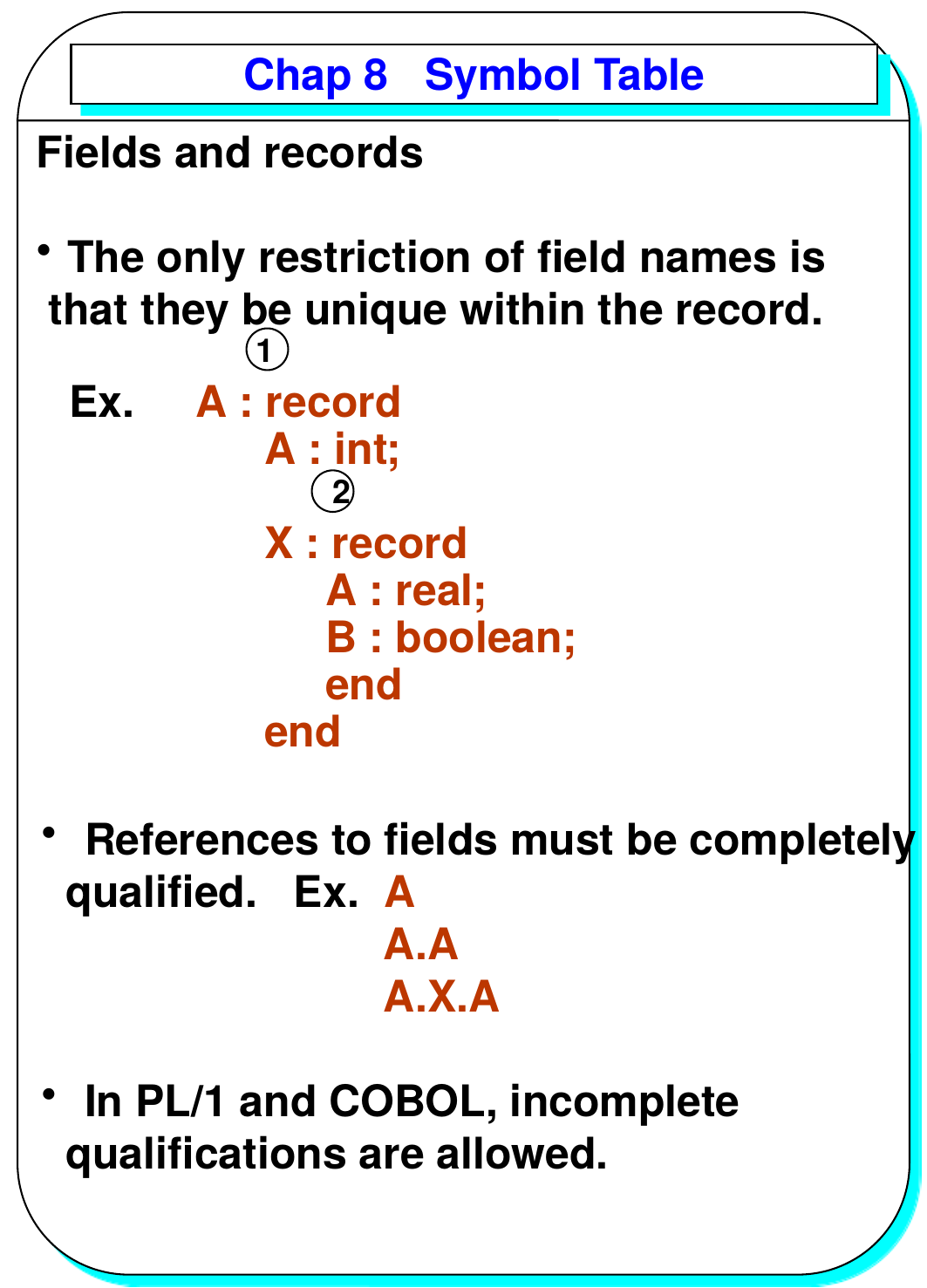

# Chap 8   Symbol Table
Fields and records

The only restriction of field names is
 that they be unique within the record.
1

Ex.     A : record
                A : int;

                X : record
                     A : real;
                     B : boolean;
                     end
                end
2

 References to fields must be completely
  qualified.   Ex.  A
                            A.A
                            A.X.A

 In PL/1 and COBOL, incomplete
  qualifications are allowed.